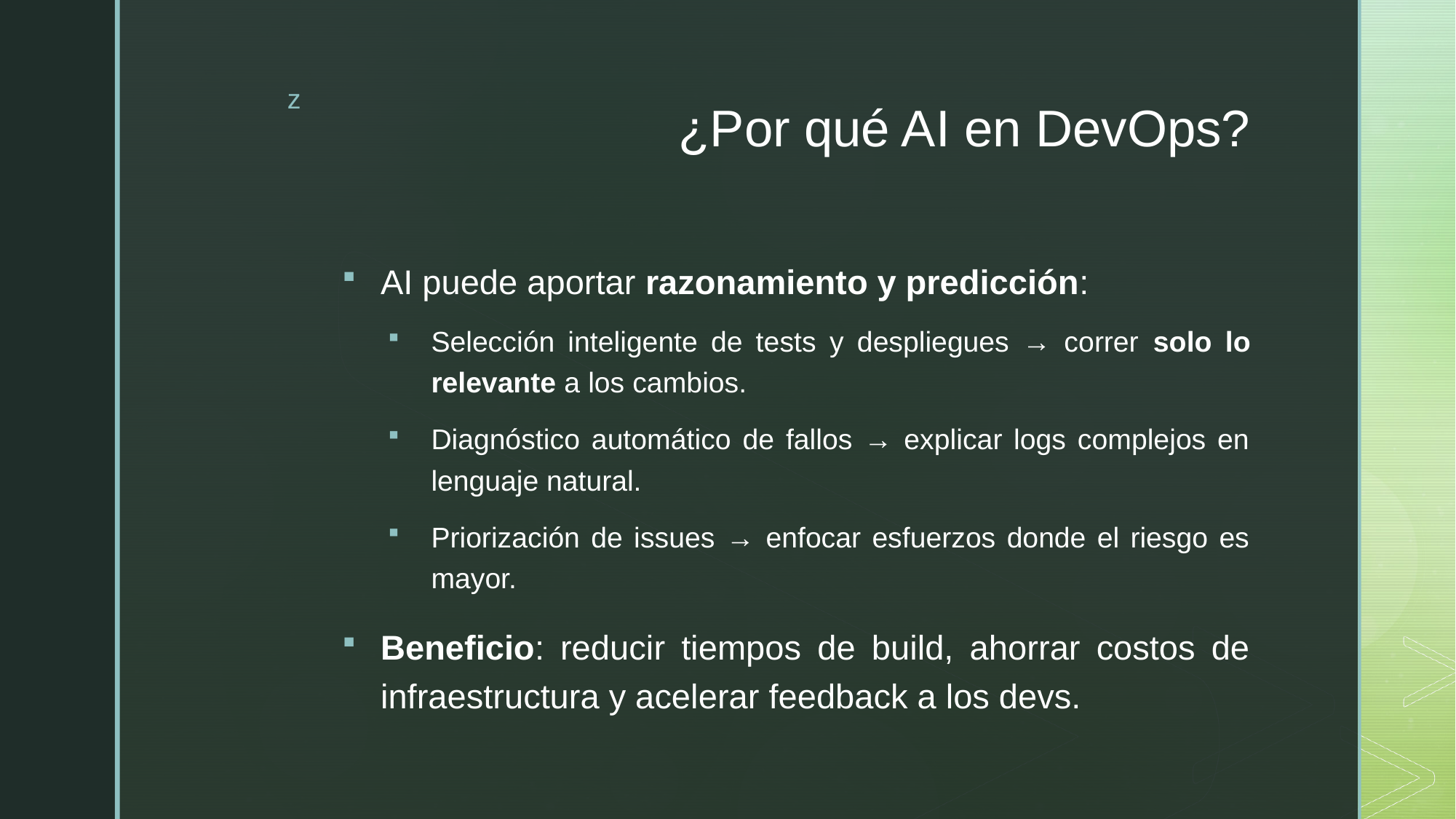

# ¿Por qué AI en DevOps?
AI puede aportar razonamiento y predicción:
Selección inteligente de tests y despliegues → correr solo lo relevante a los cambios.
Diagnóstico automático de fallos → explicar logs complejos en lenguaje natural.
Priorización de issues → enfocar esfuerzos donde el riesgo es mayor.
Beneficio: reducir tiempos de build, ahorrar costos de infraestructura y acelerar feedback a los devs.